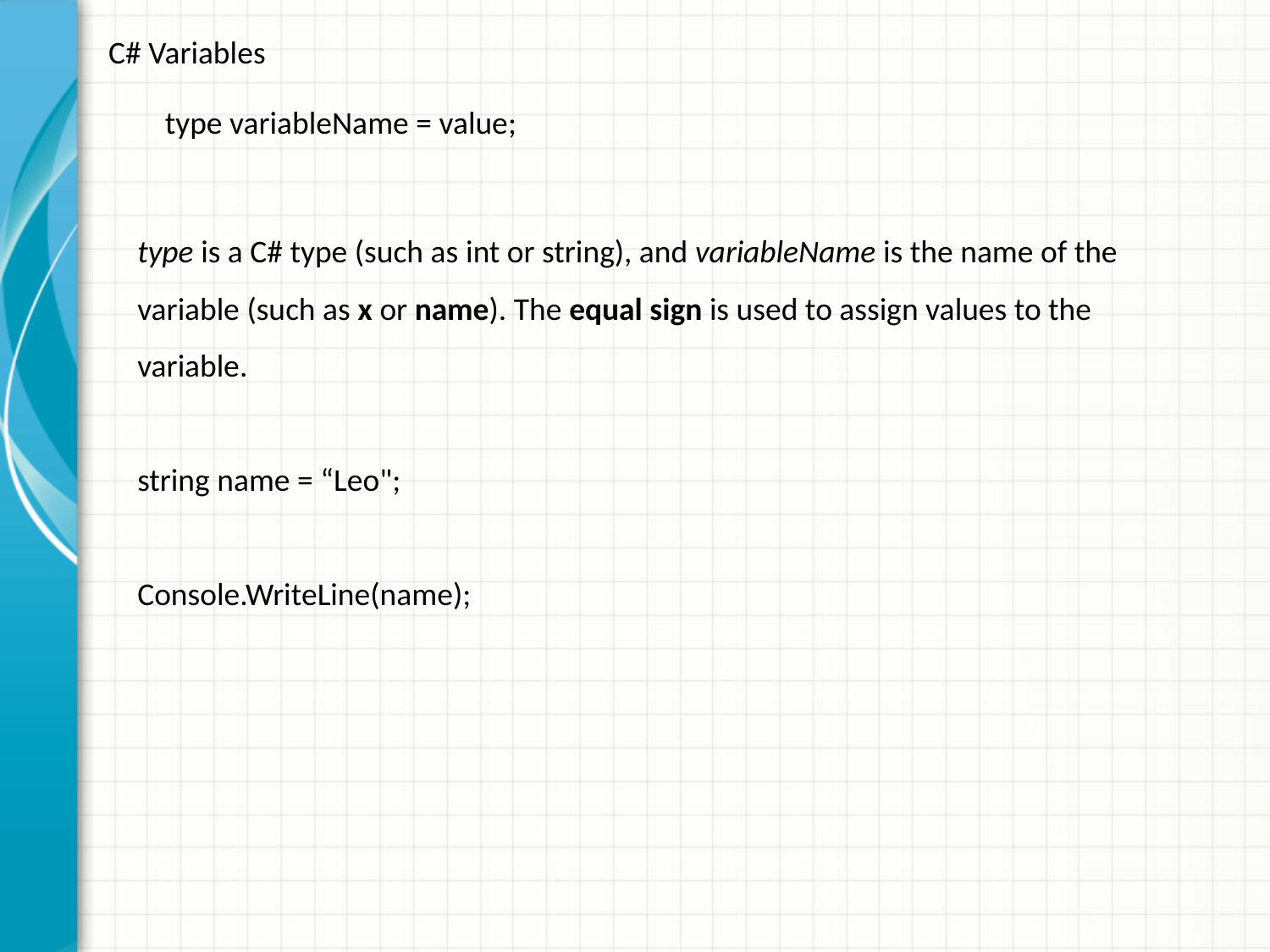

C# Variables
type variableName = value;
type is a C# type (such as int or string), and variableName is the name of the variable (such as x or name). The equal sign is used to assign values to the variable.

string name = “Leo";

Console.WriteLine(name);